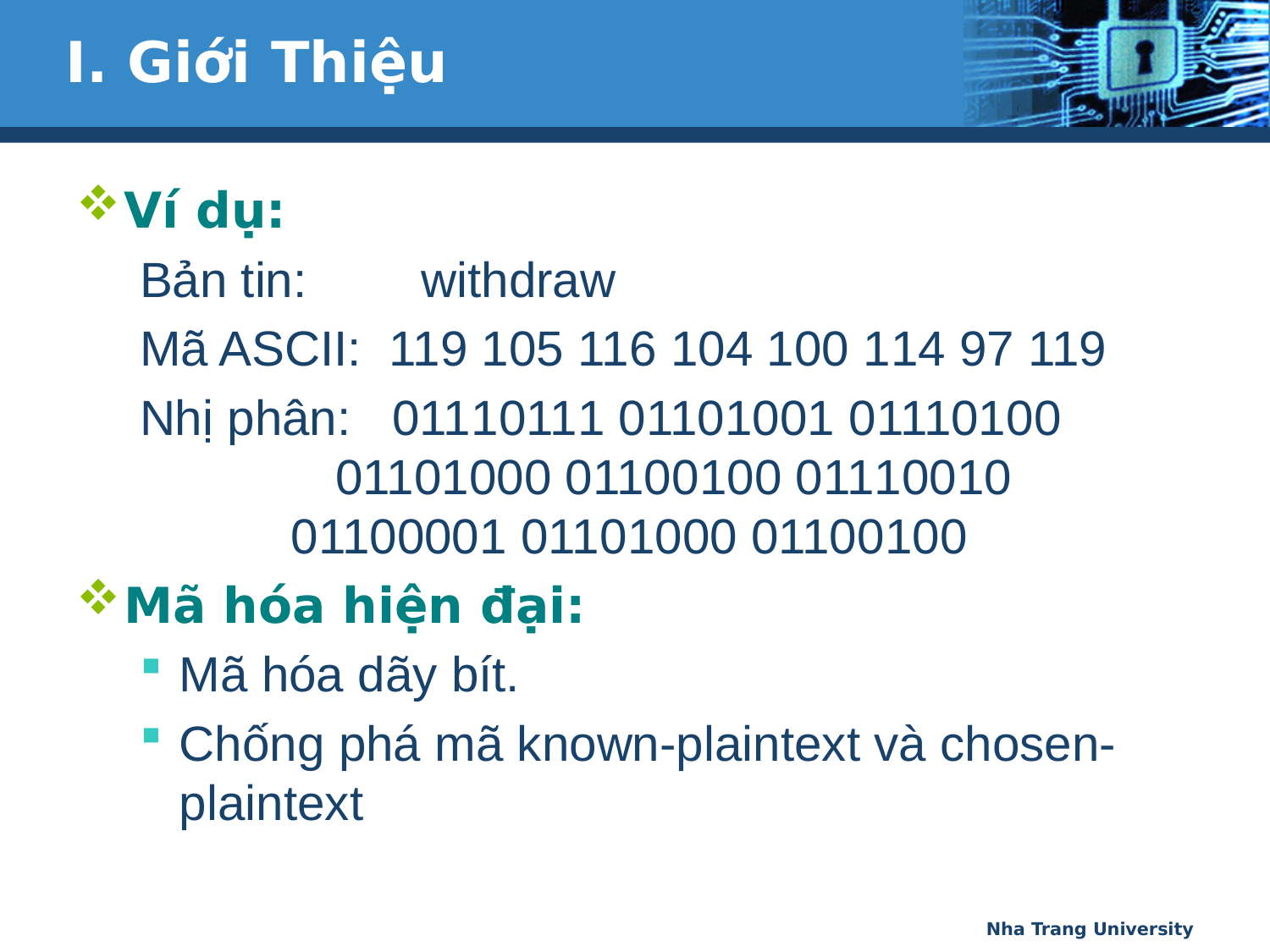

# I. Giới Thiệu
Ví dụ:
Bản tin: 	  withdraw
Mã ASCII:  119 105 116 104 100 114 97 119
Nhị phân:   01110111 01101001 01110100 		     01101000 01100100 01110010		              01100001 01101000 01100100
Mã hóa hiện đại:
Mã hóa dãy bít.
Chống phá mã known-plaintext và chosen-plaintext
Nha Trang University